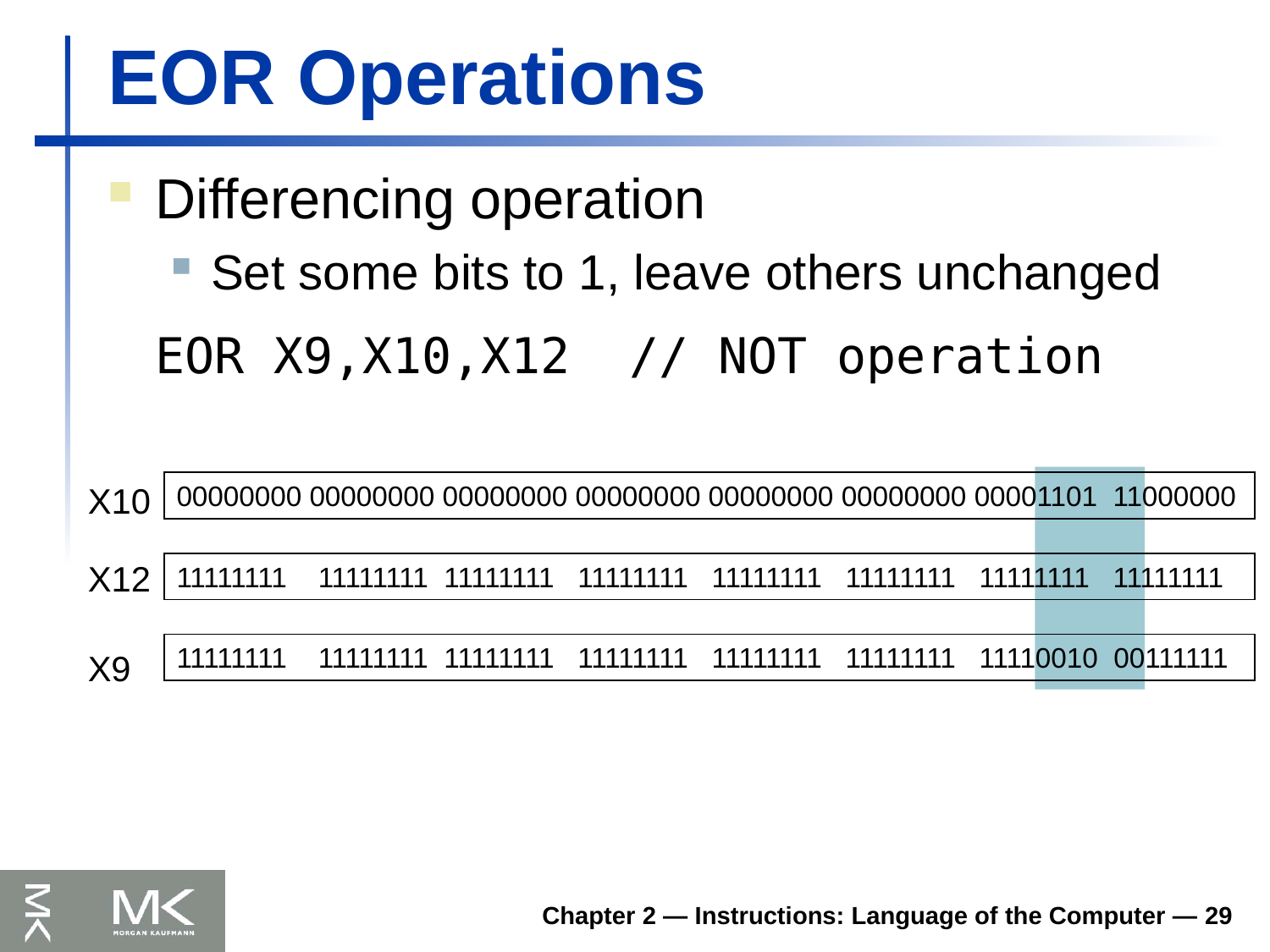

# EOR Operations
Differencing operation
Set some bits to 1, leave others unchanged
	EOR X9,X10,X12  // NOT operation

X10
00000000 00000000 00000000 00000000 00000000 00000000 00001101  11000000
X12
11111111    11111111  11111111   11111111   11111111   11111111   11111111   11111111
11111111    11111111  11111111   11111111   11111111   11111111   11110010  00111111
X9
Chapter 2 — Instructions: Language of the Computer — 29